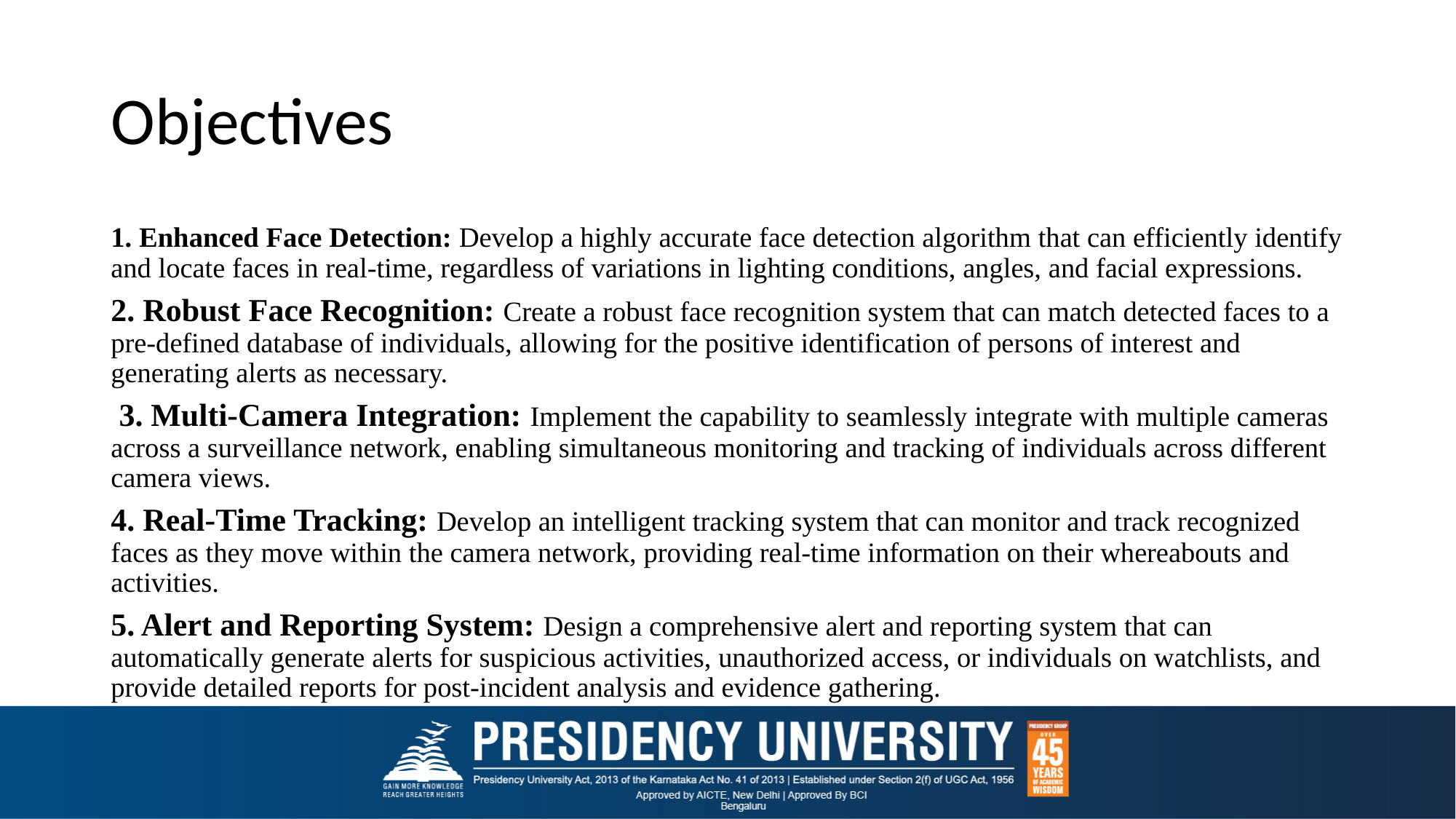

# Objectives
1. Enhanced Face Detection: Develop a highly accurate face detection algorithm that can efficiently identify and locate faces in real-time, regardless of variations in lighting conditions, angles, and facial expressions.
2. Robust Face Recognition: Create a robust face recognition system that can match detected faces to a pre-defined database of individuals, allowing for the positive identification of persons of interest and generating alerts as necessary.
 3. Multi-Camera Integration: Implement the capability to seamlessly integrate with multiple cameras across a surveillance network, enabling simultaneous monitoring and tracking of individuals across different camera views.
4. Real-Time Tracking: Develop an intelligent tracking system that can monitor and track recognized faces as they move within the camera network, providing real-time information on their whereabouts and activities.
5. Alert and Reporting System: Design a comprehensive alert and reporting system that can automatically generate alerts for suspicious activities, unauthorized access, or individuals on watchlists, and provide detailed reports for post-incident analysis and evidence gathering.